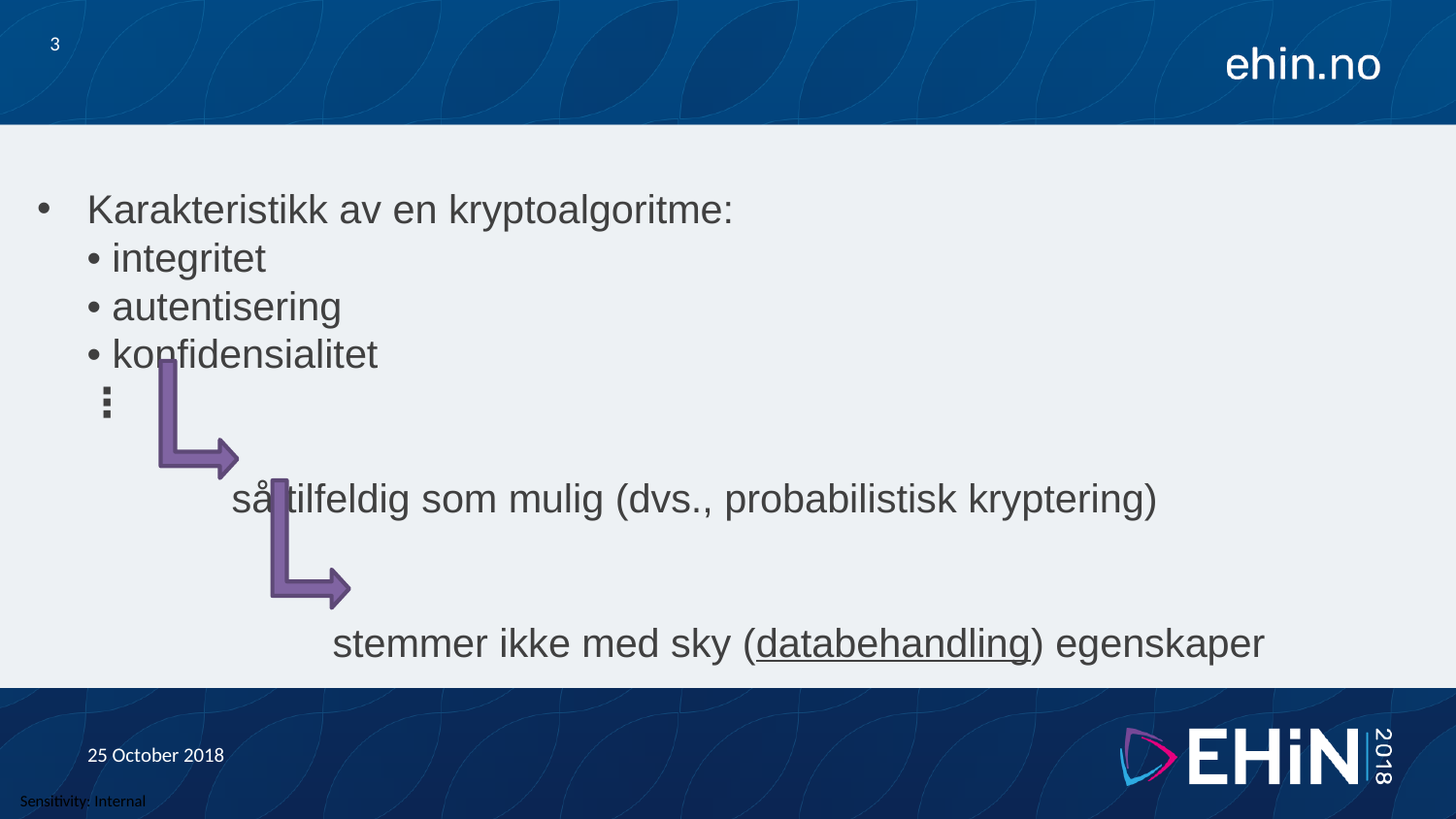

#
3
Karakteristikk av en kryptoalgoritme:
• integritet
• autentisering
• konfidensialitet
⋮
             så tilfeldig som mulig (dvs., probabilistisk kryptering)
                      stemmer ikke med sky (databehandling) egenskaper

25 October 2018